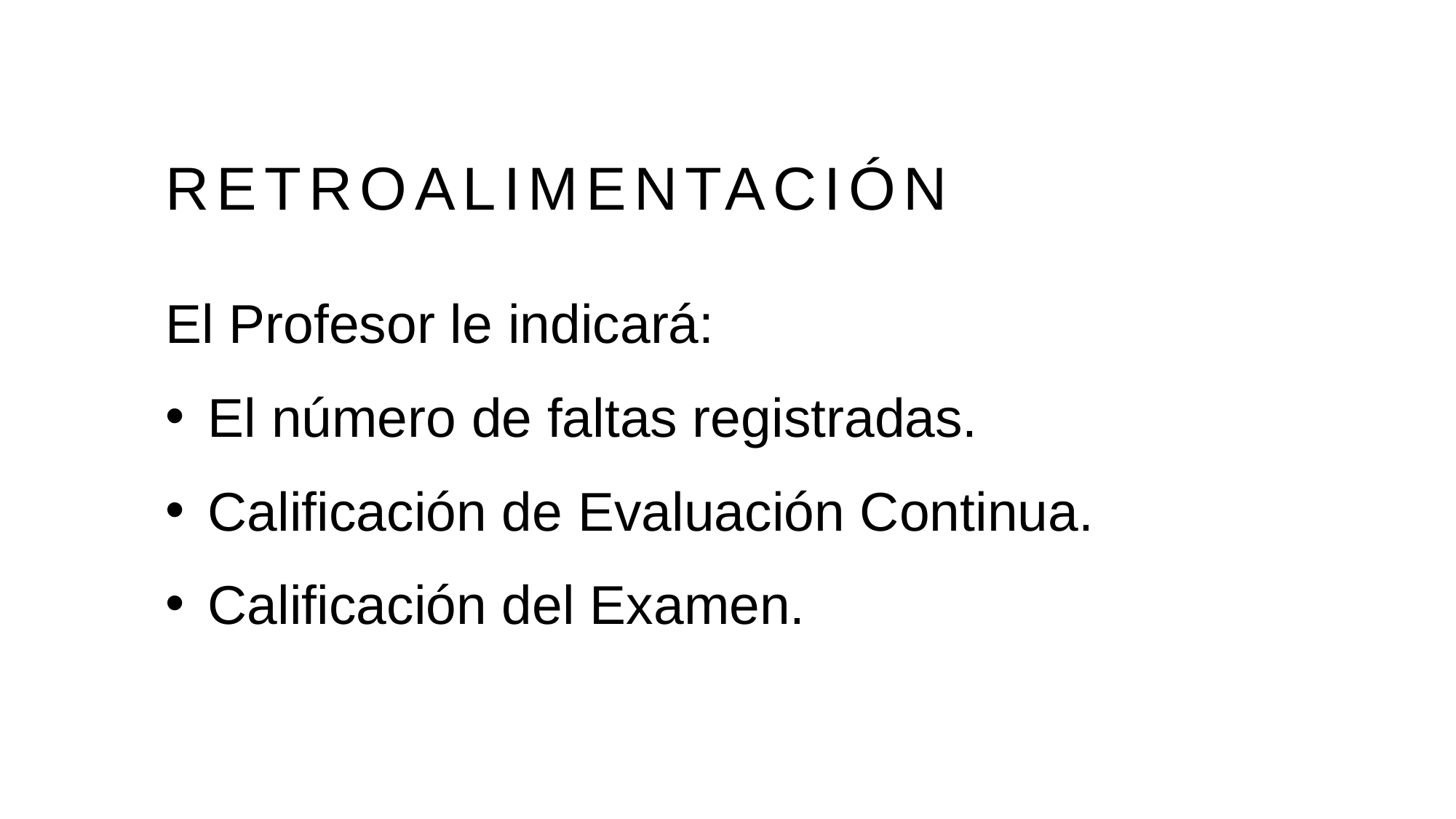

# Retroalimentación
El Profesor le indicará:
 El número de faltas registradas.
 Calificación de Evaluación Continua.
 Calificación del Examen.